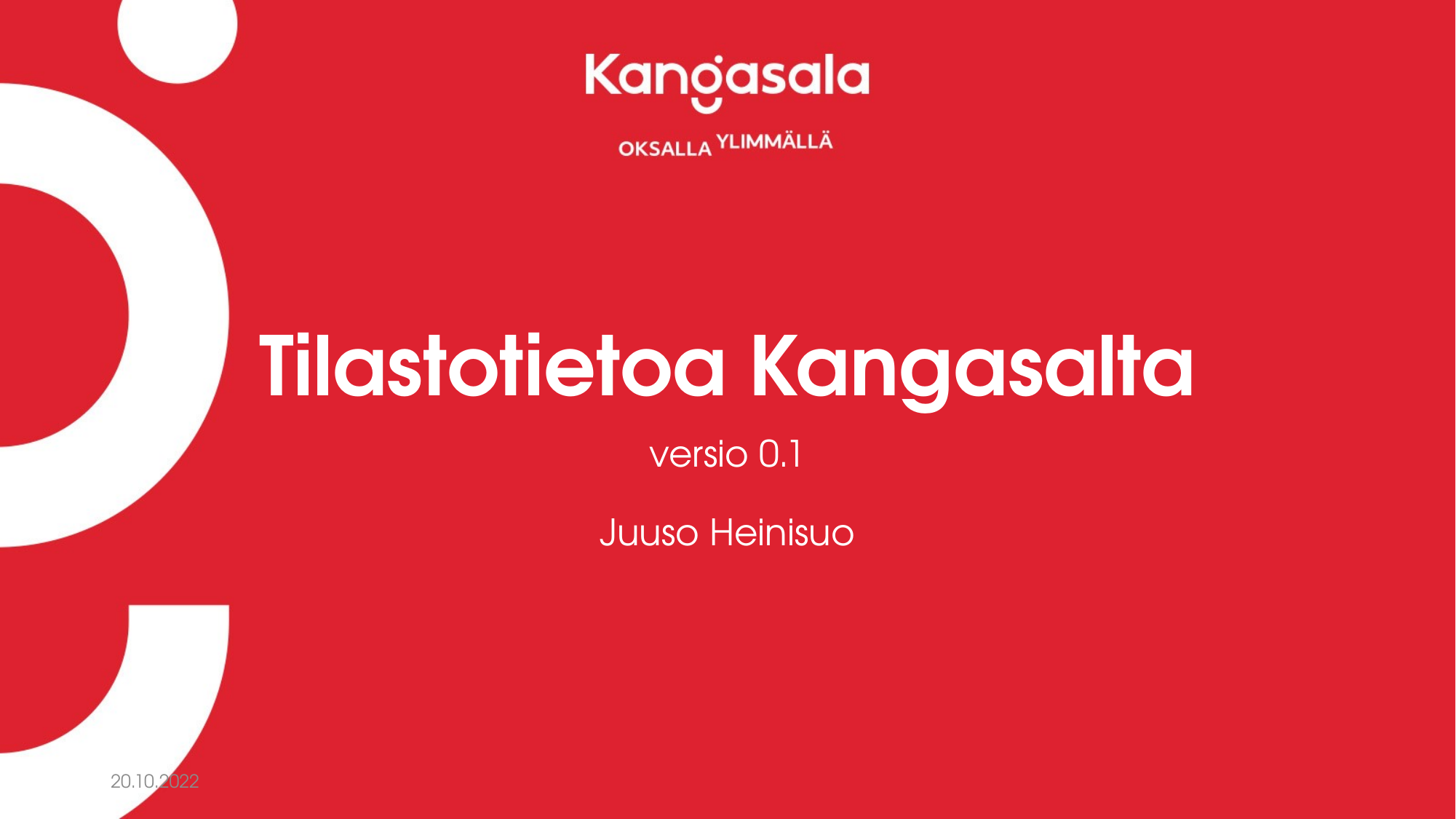

# Tilastotietoa Kangasalta
versio 0.1
Juuso Heinisuo
20.10.2022